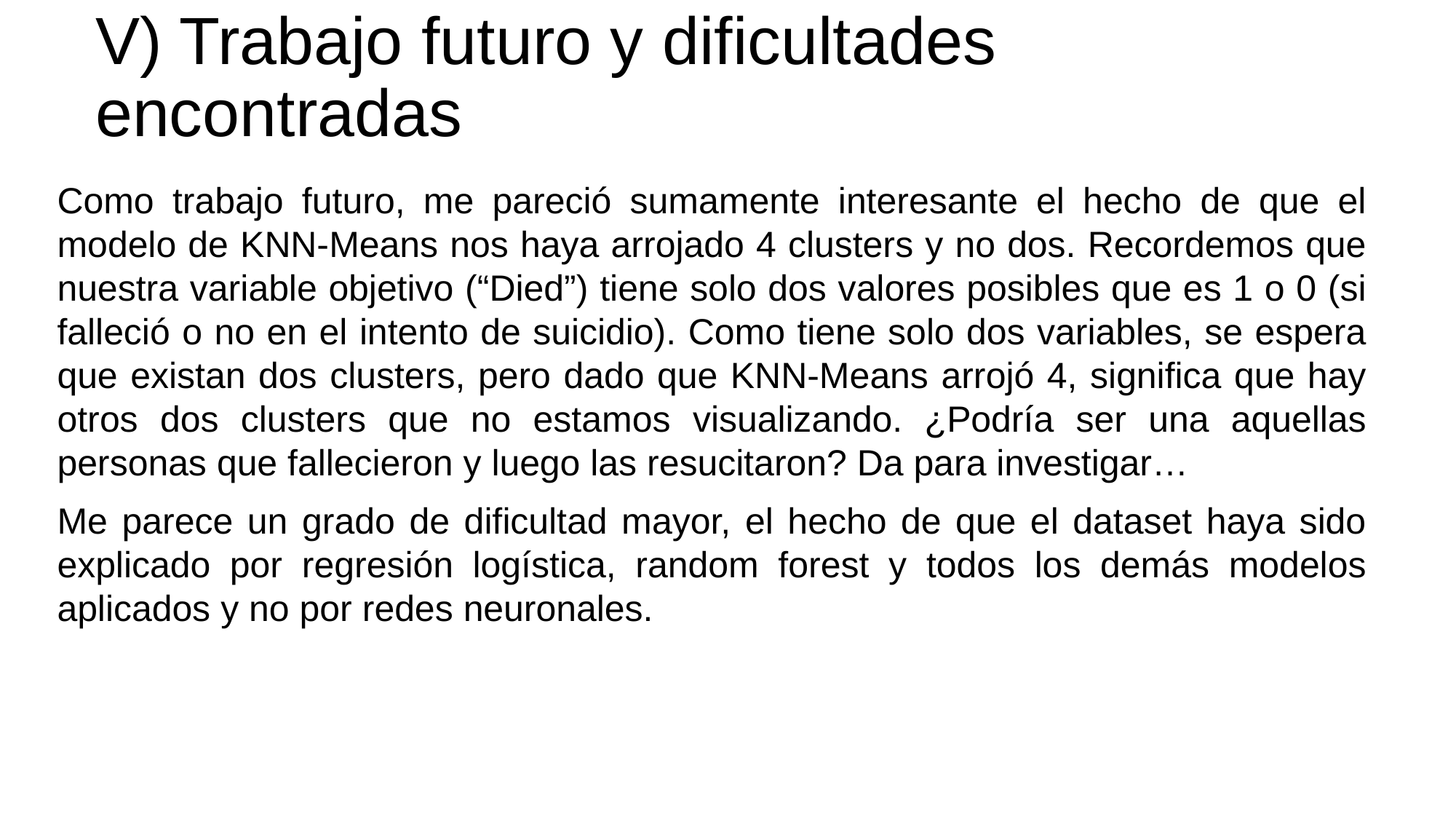

# V) Trabajo futuro y dificultades encontradas
Como trabajo futuro, me pareció sumamente interesante el hecho de que el modelo de KNN-Means nos haya arrojado 4 clusters y no dos. Recordemos que nuestra variable objetivo (“Died”) tiene solo dos valores posibles que es 1 o 0 (si falleció o no en el intento de suicidio). Como tiene solo dos variables, se espera que existan dos clusters, pero dado que KNN-Means arrojó 4, significa que hay otros dos clusters que no estamos visualizando. ¿Podría ser una aquellas personas que fallecieron y luego las resucitaron? Da para investigar…
Me parece un grado de dificultad mayor, el hecho de que el dataset haya sido explicado por regresión logística, random forest y todos los demás modelos aplicados y no por redes neuronales.